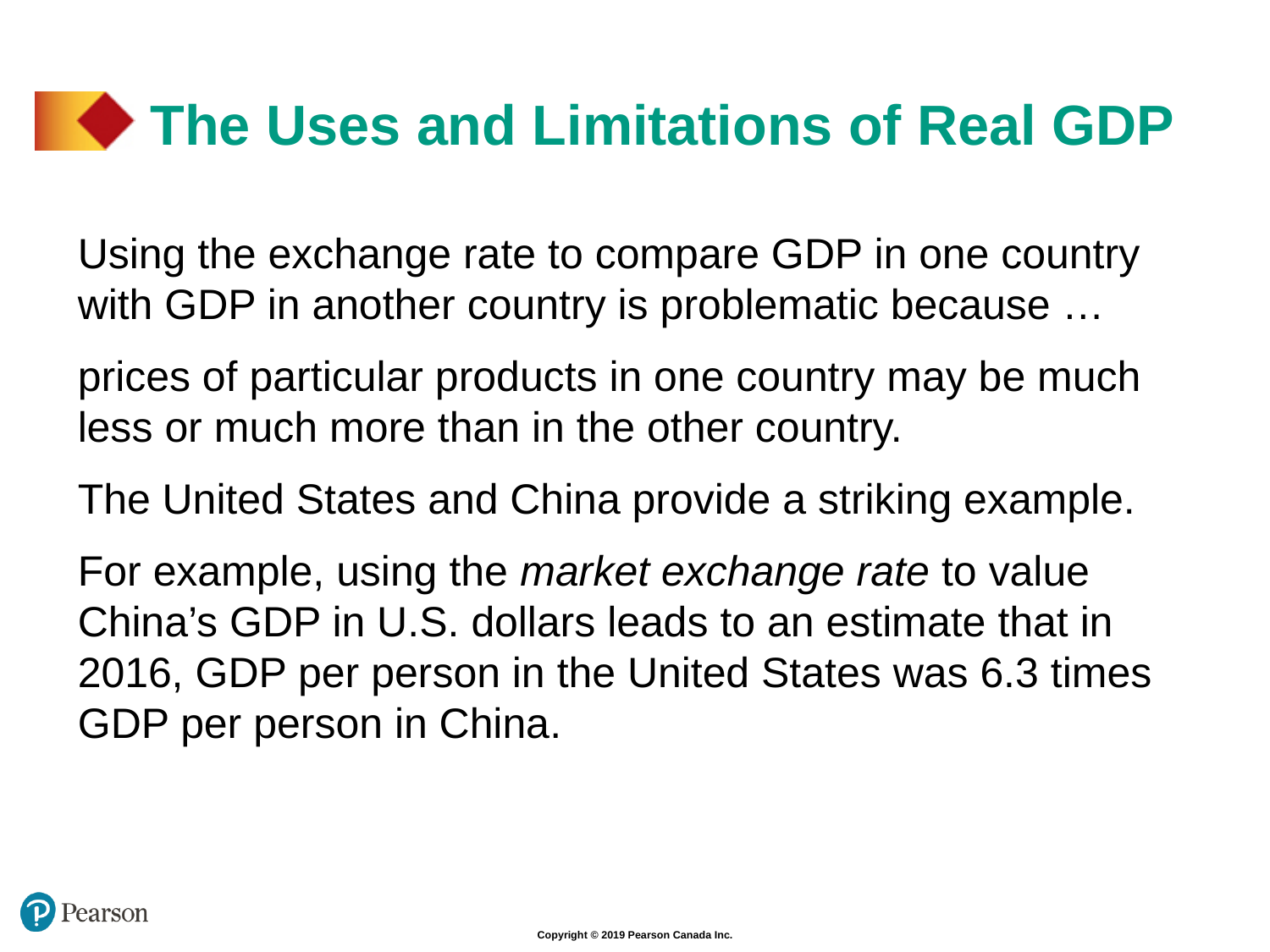

# The Uses and Limitations of Real GDP
Using the exchange rate to compare GDP in one country with GDP in another country is problematic because …
prices of particular products in one country may be much less or much more than in the other country.
The United States and China provide a striking example.
For example, using the market exchange rate to value China’s GDP in U.S. dollars leads to an estimate that in 2016, GDP per person in the United States was 6.3 times  GDP per person in China.